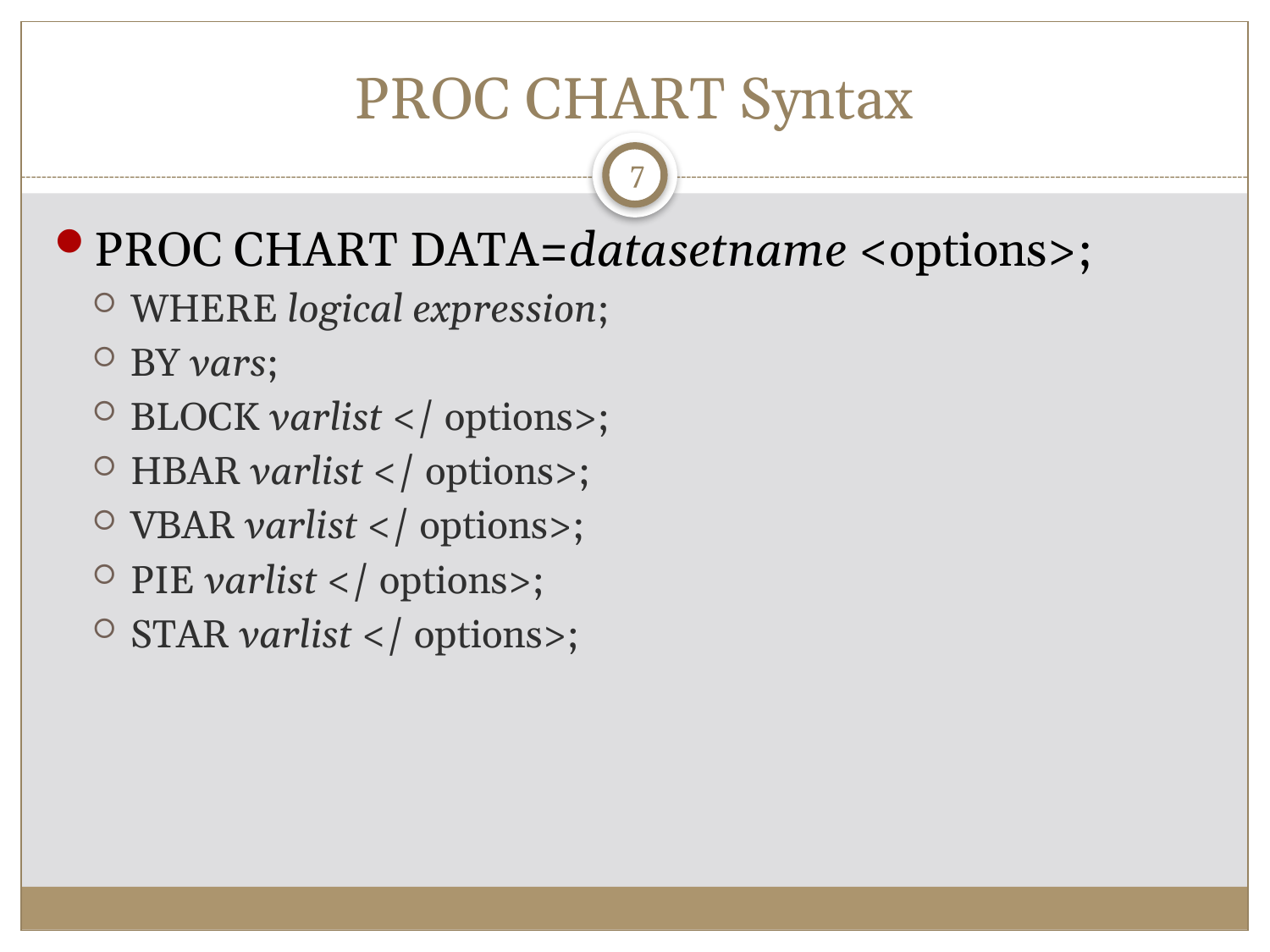

# PROC CHART Syntax
7
PROC CHART DATA=datasetname <options>;
WHERE logical expression;
BY vars;
BLOCK varlist </ options>;
HBAR varlist </ options>;
VBAR varlist </ options>;
PIE varlist </ options>;
STAR varlist </ options>;